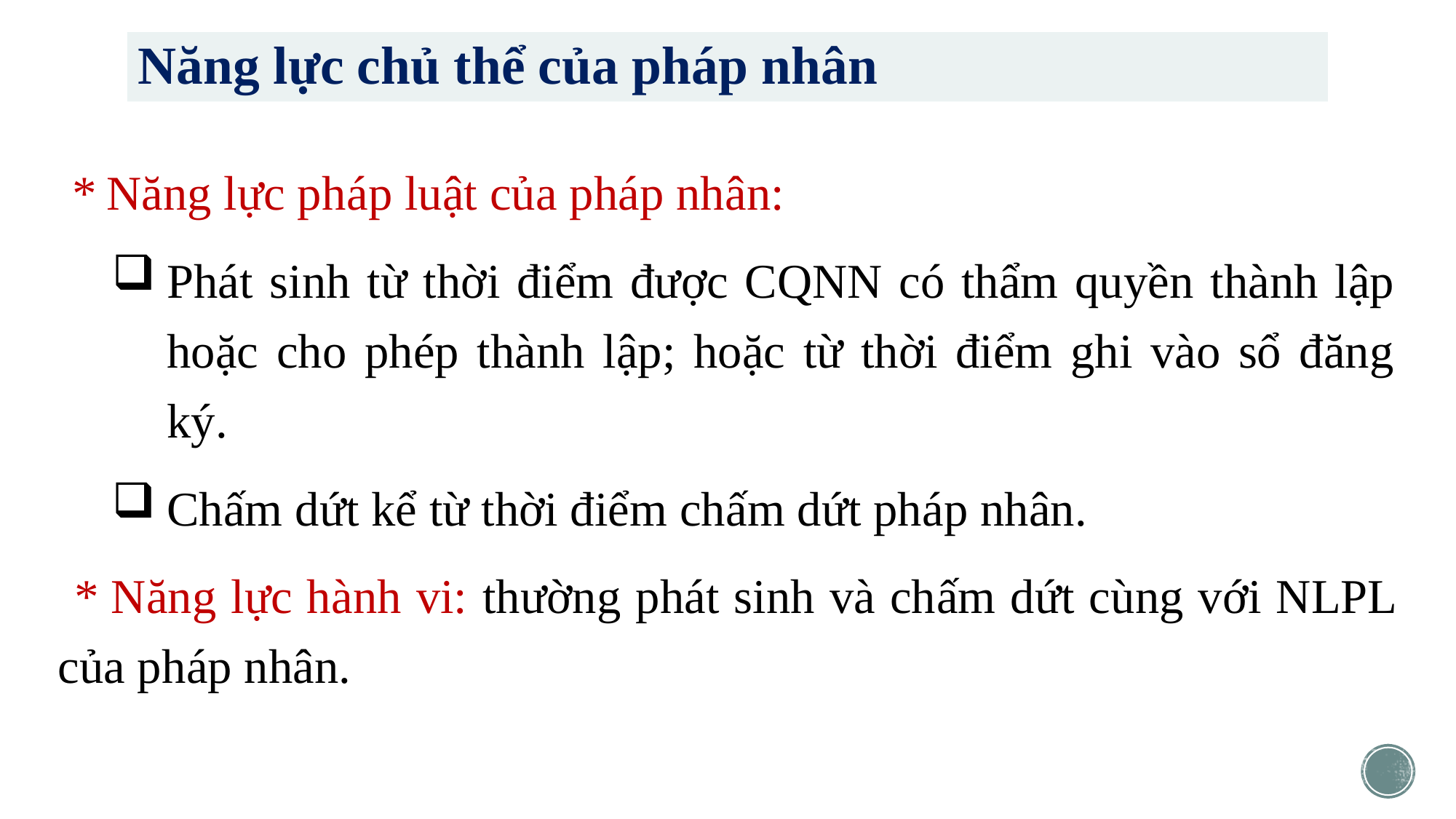

# Năng lực chủ thể của pháp nhân
 * Năng lực pháp luật của pháp nhân:
Phát sinh từ thời điểm được CQNN có thẩm quyền thành lập hoặc cho phép thành lập; hoặc từ thời điểm ghi vào sổ đăng ký.
Chấm dứt kể từ thời điểm chấm dứt pháp nhân.
 * Năng lực hành vi: thường phát sinh và chấm dứt cùng với NLPL của pháp nhân.